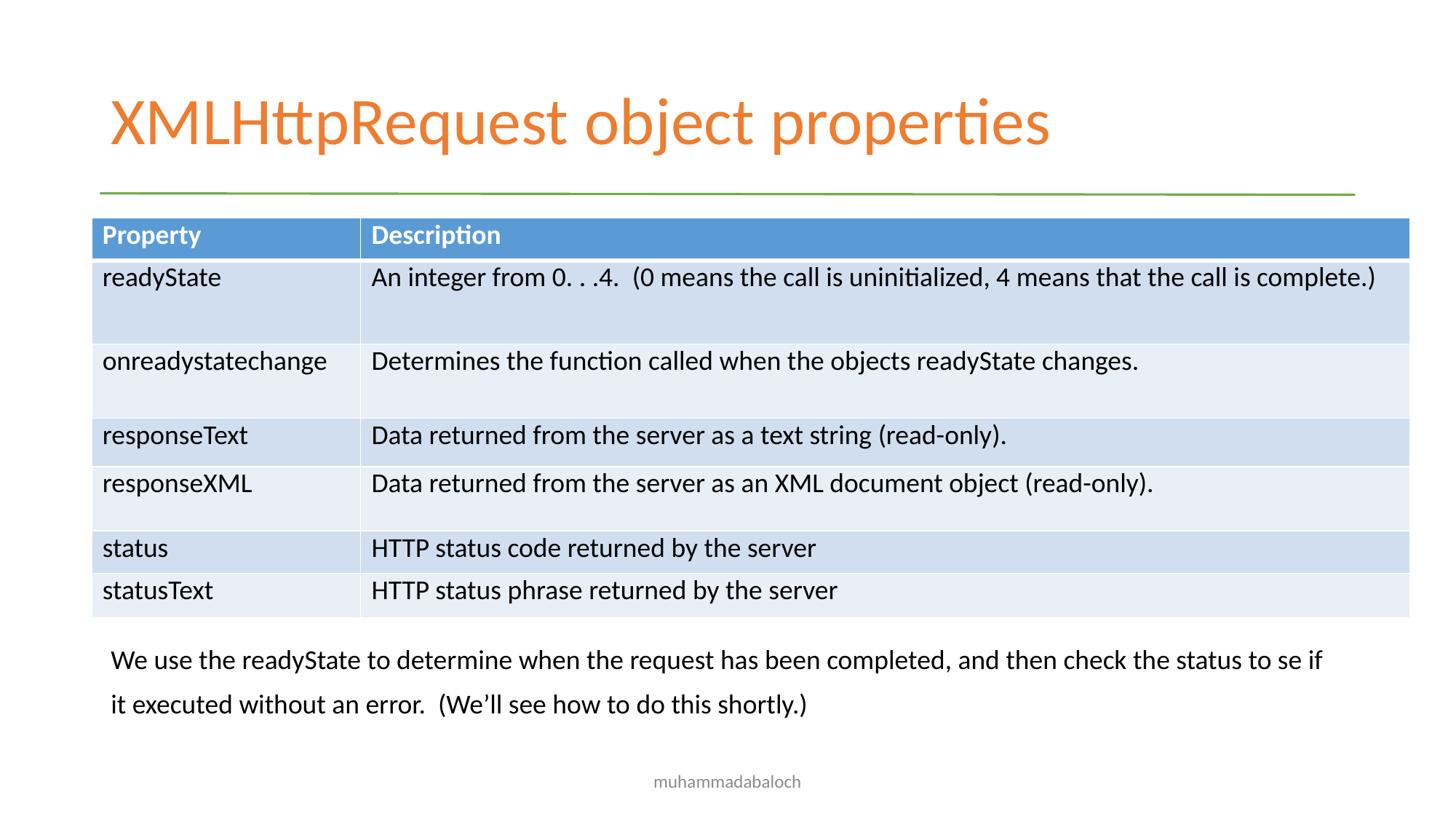

# XMLHttpRequest object properties

We use the readyState to determine when the request has been completed, and then check the status to se if
it executed without an error.  (We’ll see how to do this shortly.)

| Property | Description |
| --- | --- |
| readyState | An integer from 0. . .4. (0 means the call is uninitialized, 4 means that the call is complete.) |
| onreadystatechange | Determines the function called when the objects readyState changes. |
| responseText | Data returned from the server as a text string (read-only). |
| responseXML | Data returned from the server as an XML document object (read-only). |
| status | HTTP status code returned by the server |
| statusText | HTTP status phrase returned by the server |
muhammadabaloch